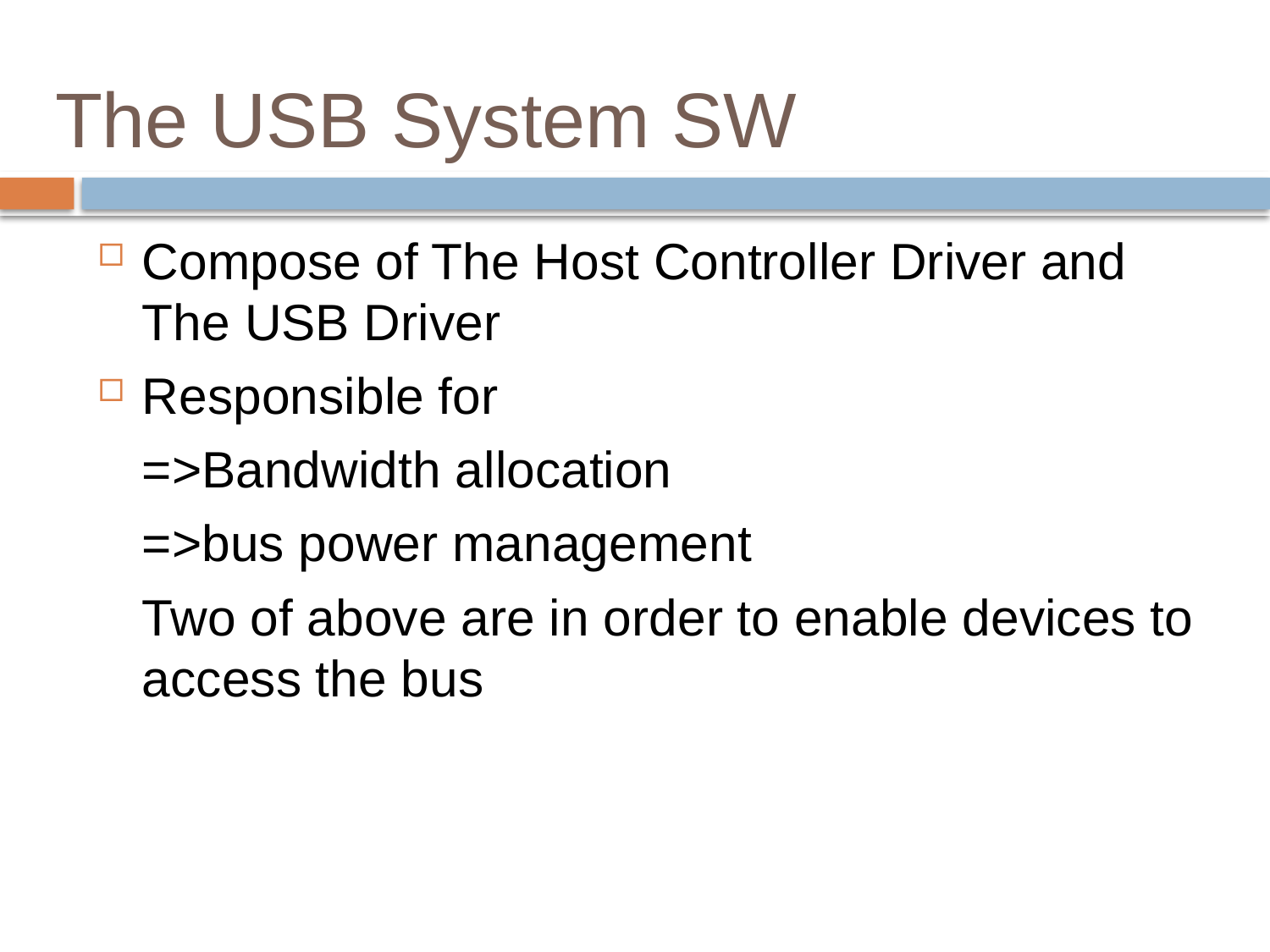

# The USB System SW
Compose of The Host Controller Driver and The USB Driver
Responsible for
	=>Bandwidth allocation
	=>bus power management
	Two of above are in order to enable devices to access the bus